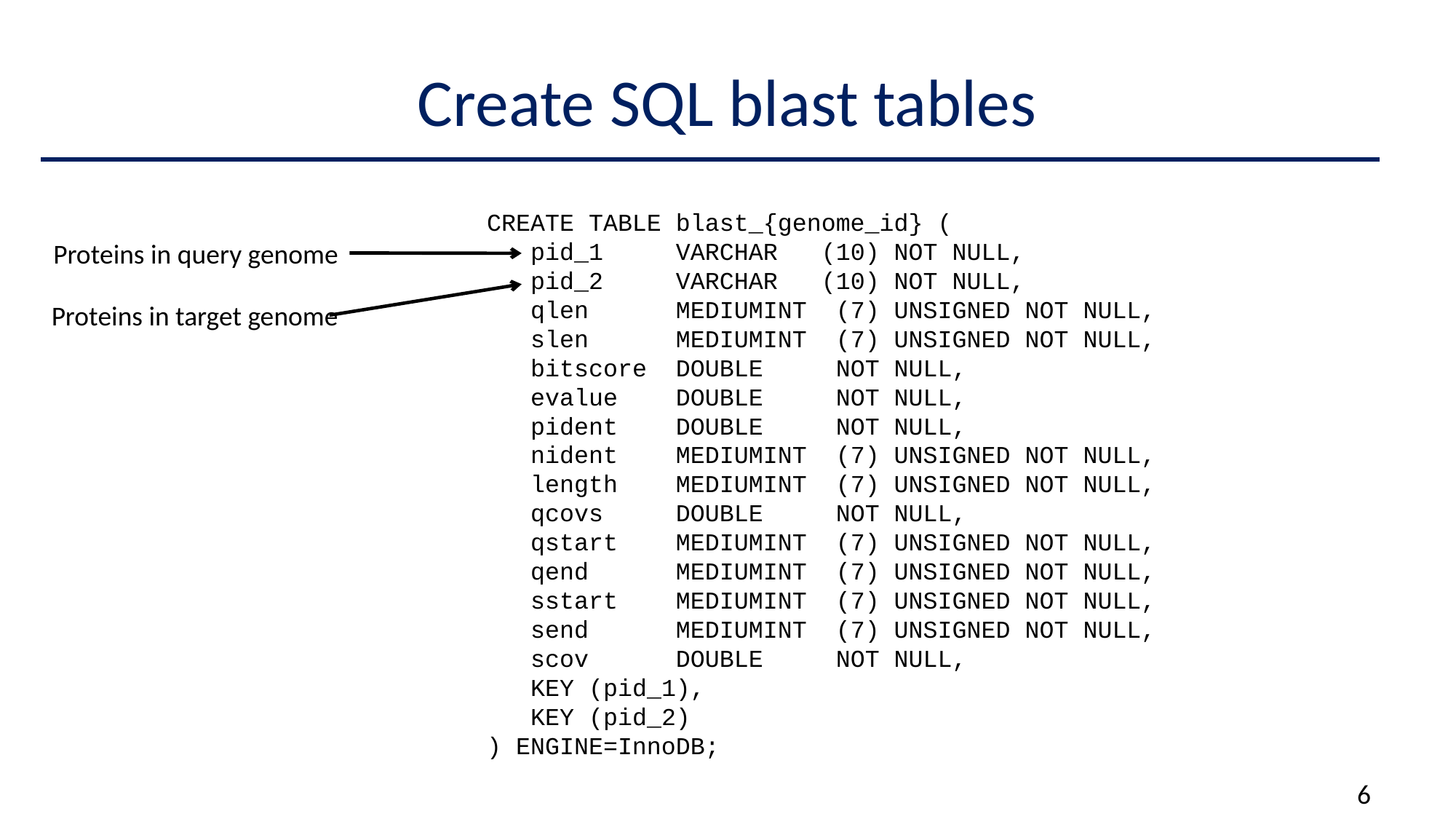

# Create SQL blast tables
CREATE TABLE blast_{genome_id} (
   pid_1     VARCHAR   (10) NOT NULL,
   pid_2     VARCHAR   (10) NOT NULL,
   qlen      MEDIUMINT  (7) UNSIGNED NOT NULL,
   slen      MEDIUMINT  (7) UNSIGNED NOT NULL,
   bitscore  DOUBLE     NOT NULL,
   evalue    DOUBLE     NOT NULL,
   pident    DOUBLE     NOT NULL,
   nident    MEDIUMINT  (7) UNSIGNED NOT NULL,
   length    MEDIUMINT  (7) UNSIGNED NOT NULL,
   qcovs     DOUBLE     NOT NULL,
   qstart    MEDIUMINT  (7) UNSIGNED NOT NULL,
   qend      MEDIUMINT  (7) UNSIGNED NOT NULL,
   sstart    MEDIUMINT  (7) UNSIGNED NOT NULL,
   send      MEDIUMINT  (7) UNSIGNED NOT NULL,
   scov      DOUBLE     NOT NULL,
   KEY (pid_1),
   KEY (pid_2)
) ENGINE=InnoDB;
Proteins in query genome
Proteins in target genome
6